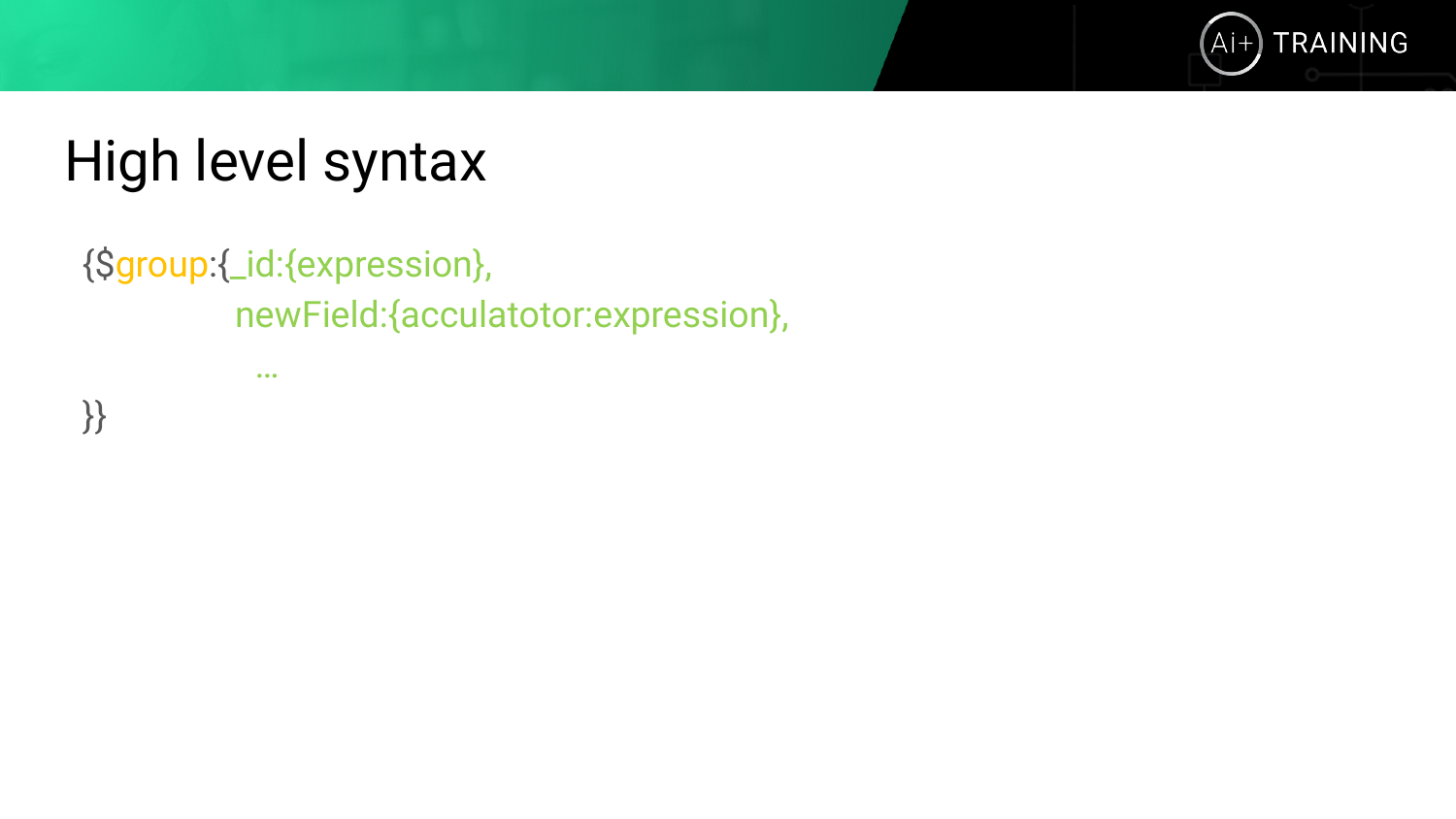

# High level syntax
{$group:{_id:{expression},
                 newField:{acculatotor:expression},
	   …
}}